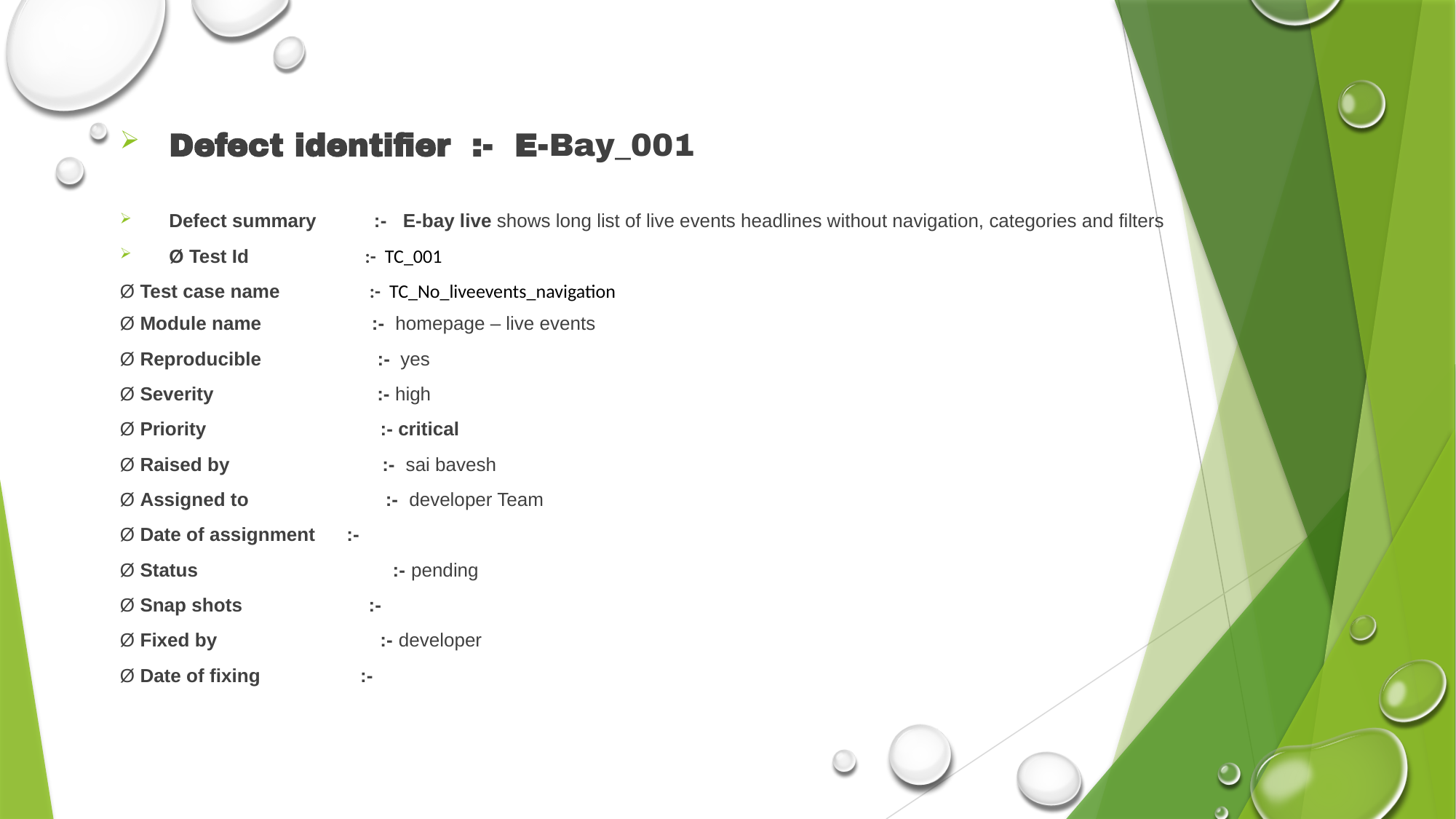

Defect identifier  :-  E-Bay_001

Defect summary           :-   E-bay live shows long list of live events headlines without navigation, categories and filters
Ø Test Id                      :-  TC_001
Ø Test case name                 :-  TC_No_liveevents_navigation
Ø Module name                     :-  homepage – live events
Ø Reproducible                      :-  yes
Ø Severity                               :- high
Ø Priority                                 :- critical
Ø Raised by                             :-  sai bavesh
Ø Assigned to                          :-  developer Team
Ø Date of assignment      :-
Ø Status                                     :- pending
Ø Snap shots                        :-
Ø Fixed by                               :- developer
Ø Date of fixing                   :-